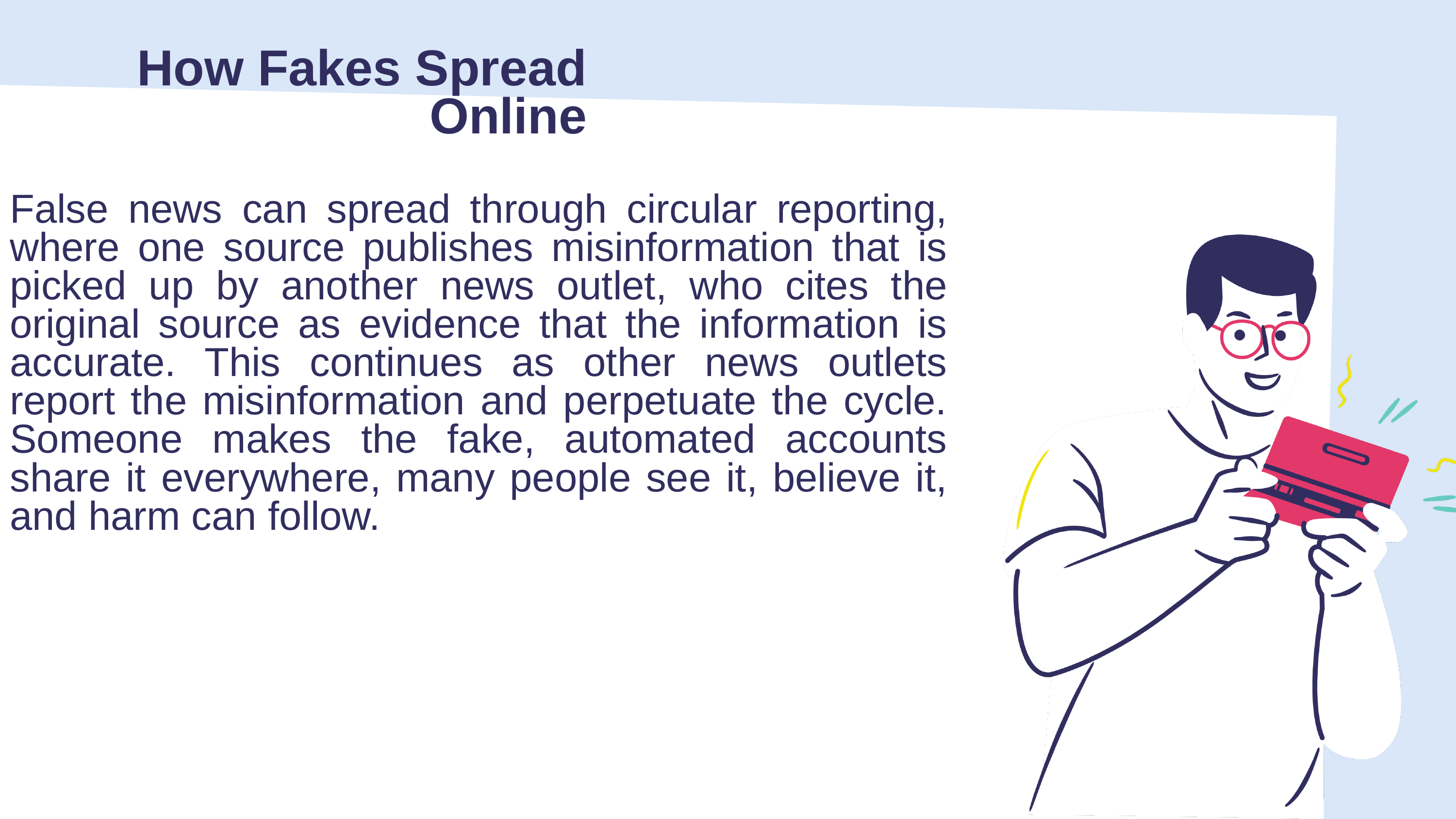

How Fakes Spread Online

False news can spread through circular reporting, where one source publishes misinformation that is picked up by another news outlet, who cites the original source as evidence that the information is accurate. This continues as other news outlets report the misinformation and perpetuate the cycle. Someone makes the fake, automated accounts share it everywhere, many people see it, believe it, and harm can follow.